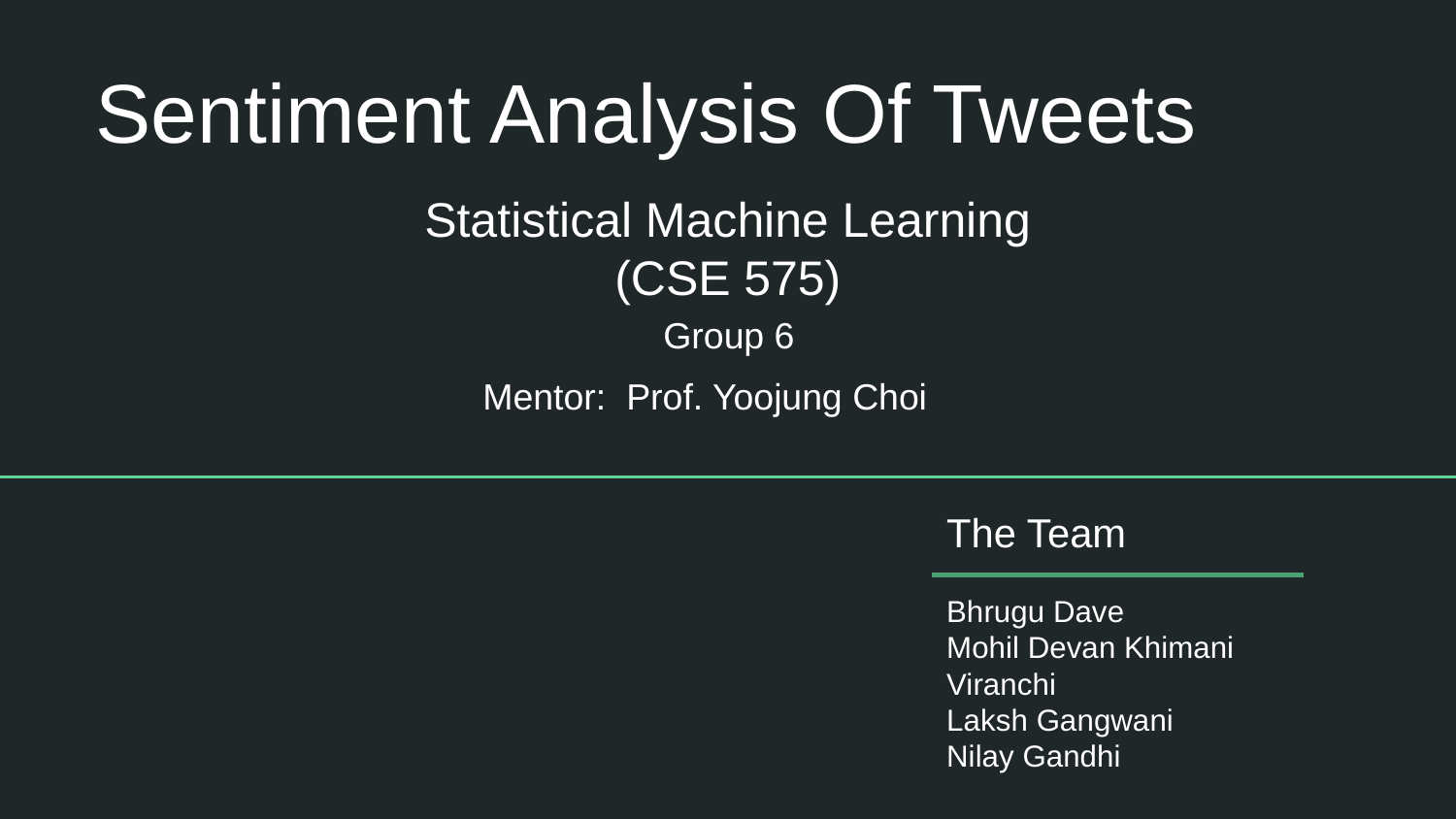

# Sentiment Analysis Of Tweets
Statistical Machine Learning (CSE 575)
Group 6
Mentor:  Prof. Yoojung Choi
The Team

Bhrugu Dave
Mohil Devan Khimani
Viranchi
Laksh Gangwani
Nilay Gandhi